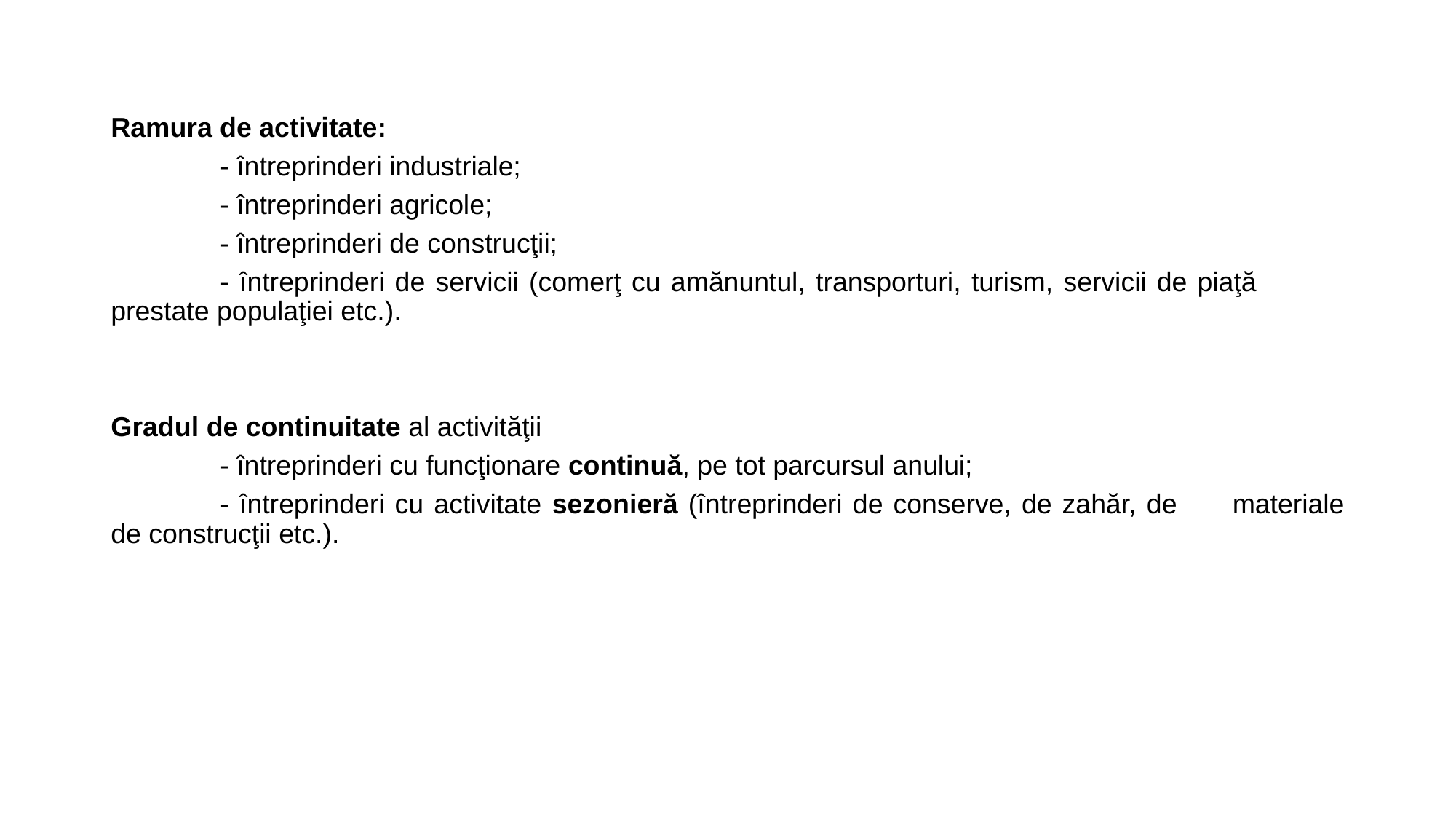

Ramura de activitate:
	- întreprinderi industriale;
	- întreprinderi agricole;
	- întreprinderi de construcţii;
	- întreprinderi de servicii (comerţ cu amănuntul, transporturi, turism, servicii de piaţă 	prestate populaţiei etc.).

Gradul de continuitate al activităţii
	- întreprinderi cu funcţionare continuă, pe tot parcursul anului;
	- întreprinderi cu activitate sezonieră (întreprinderi de conserve, de zahăr, de 	materiale de construcţii etc.).